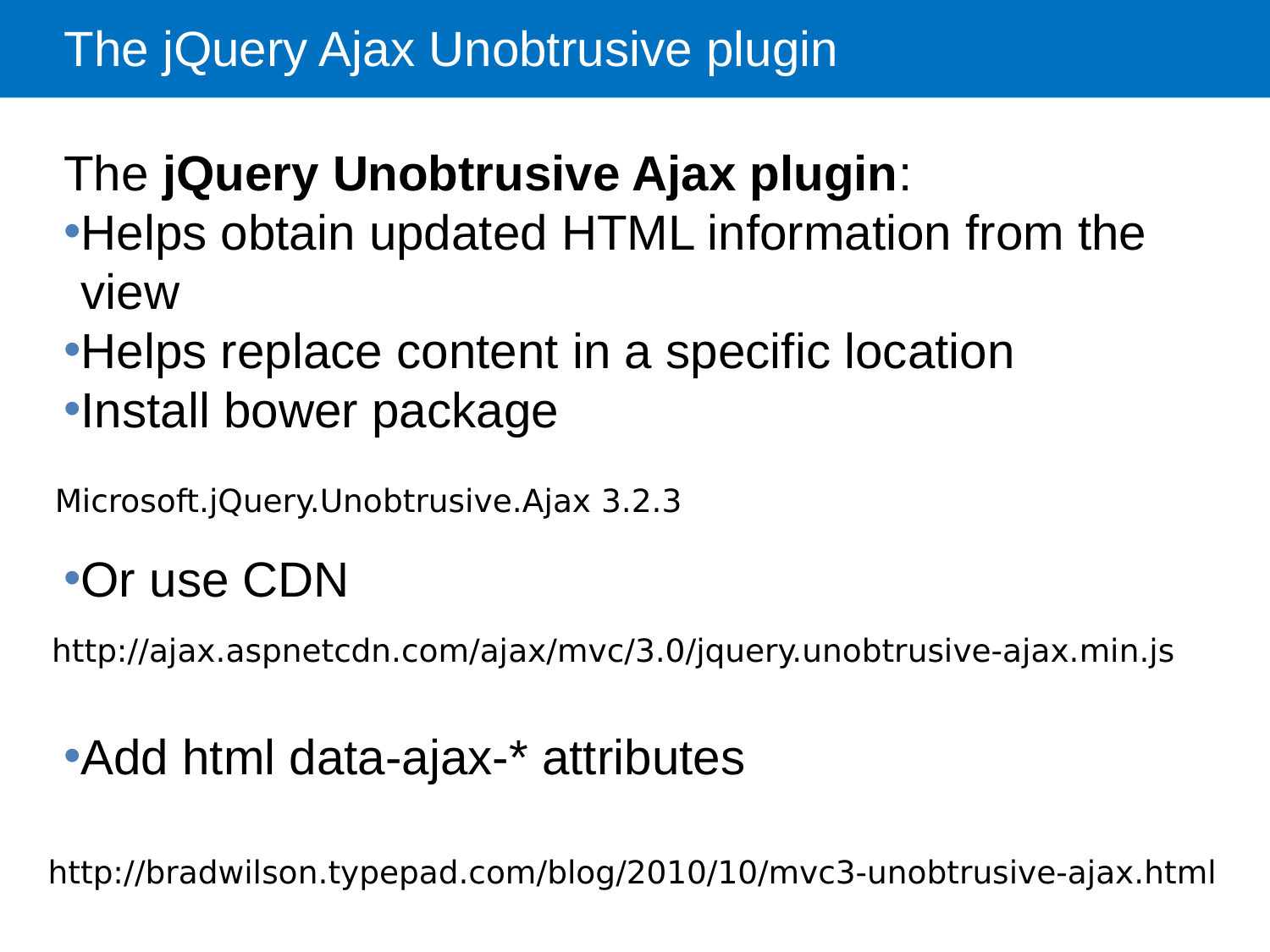

# The jQuery Ajax Unobtrusive plugin
The jQuery Unobtrusive Ajax plugin:
Helps obtain updated HTML information from the view
Helps replace content in a specific location
Install bower package

Or use CDN

Add html data-ajax-* attributes

Microsoft.jQuery.Unobtrusive.Ajax 3.2.3
http://ajax.aspnetcdn.com/ajax/mvc/3.0/jquery.unobtrusive-ajax.min.js
http://bradwilson.typepad.com/blog/2010/10/mvc3-unobtrusive-ajax.html